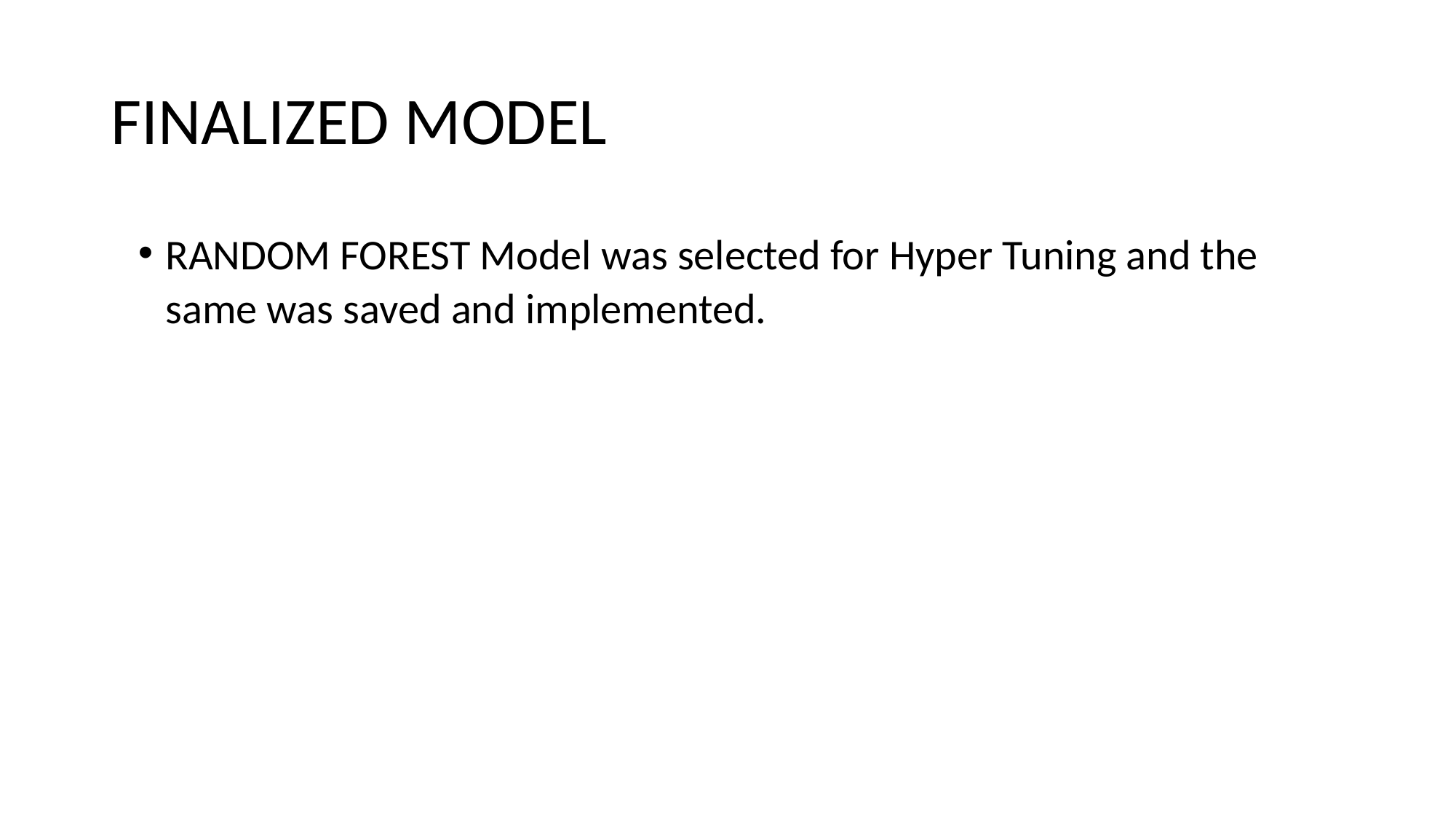

# FINALIZED MODEL
RANDOM FOREST Model was selected for Hyper Tuning and the same was saved and implemented.